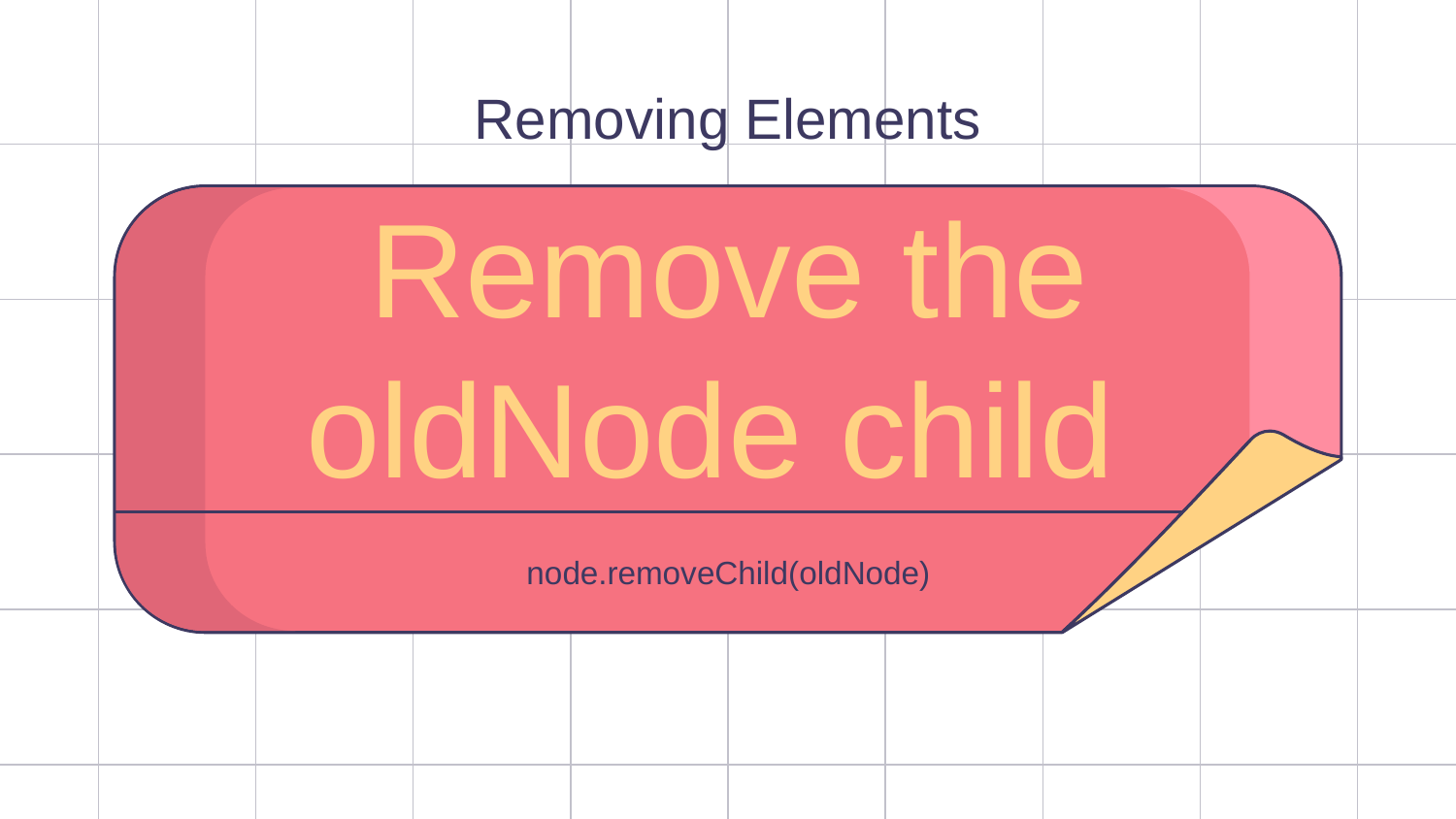

Removing Elements

# Remove the oldNode child
node.removeChild(oldNode)